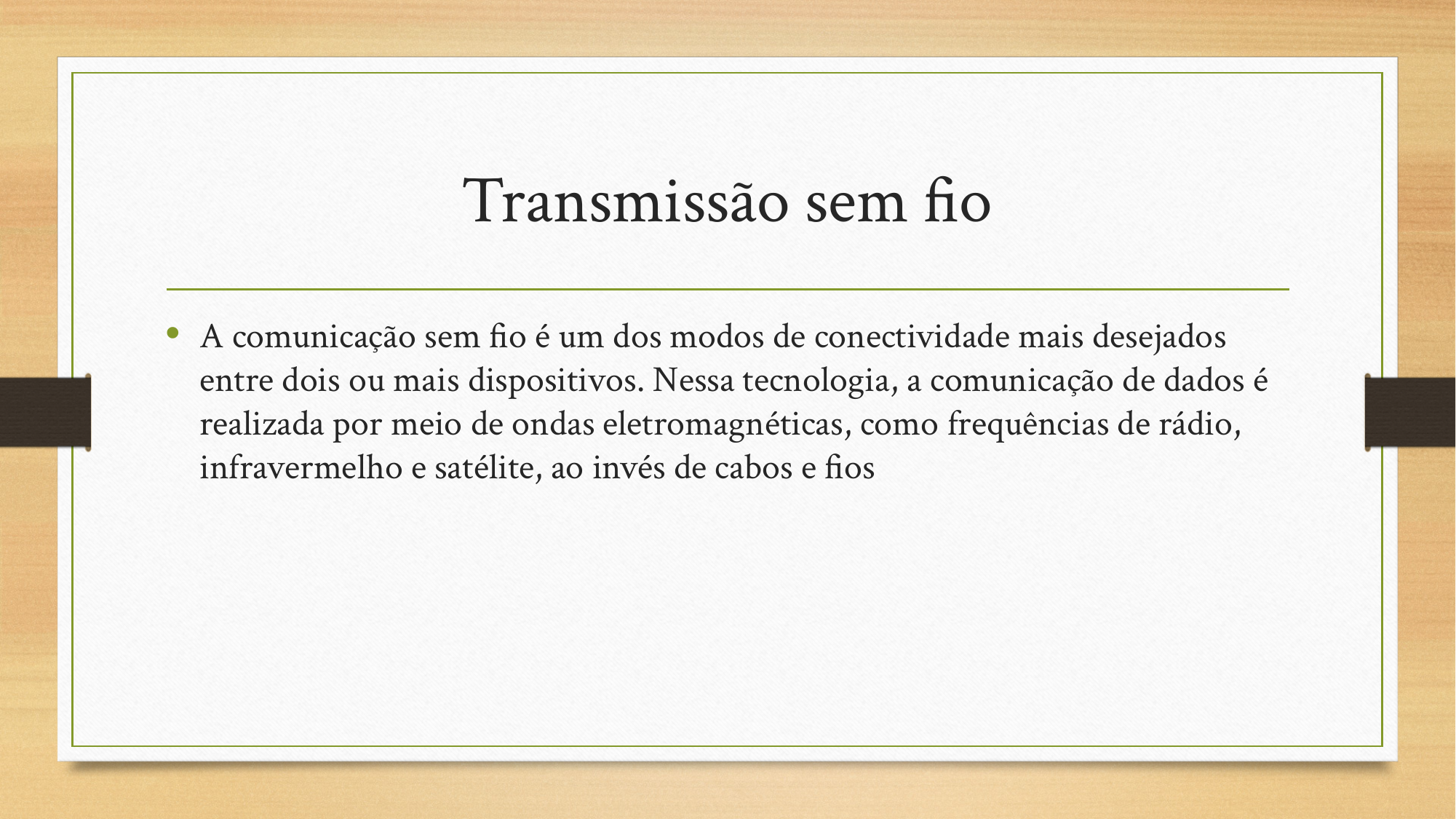

# Transmissão sem fio
A comunicação sem fio é um dos modos de conectividade mais desejados entre dois ou mais dispositivos. Nessa tecnologia, a comunicação de dados é realizada por meio de ondas eletromagnéticas, como frequências de rádio, infravermelho e satélite, ao invés de cabos e fios